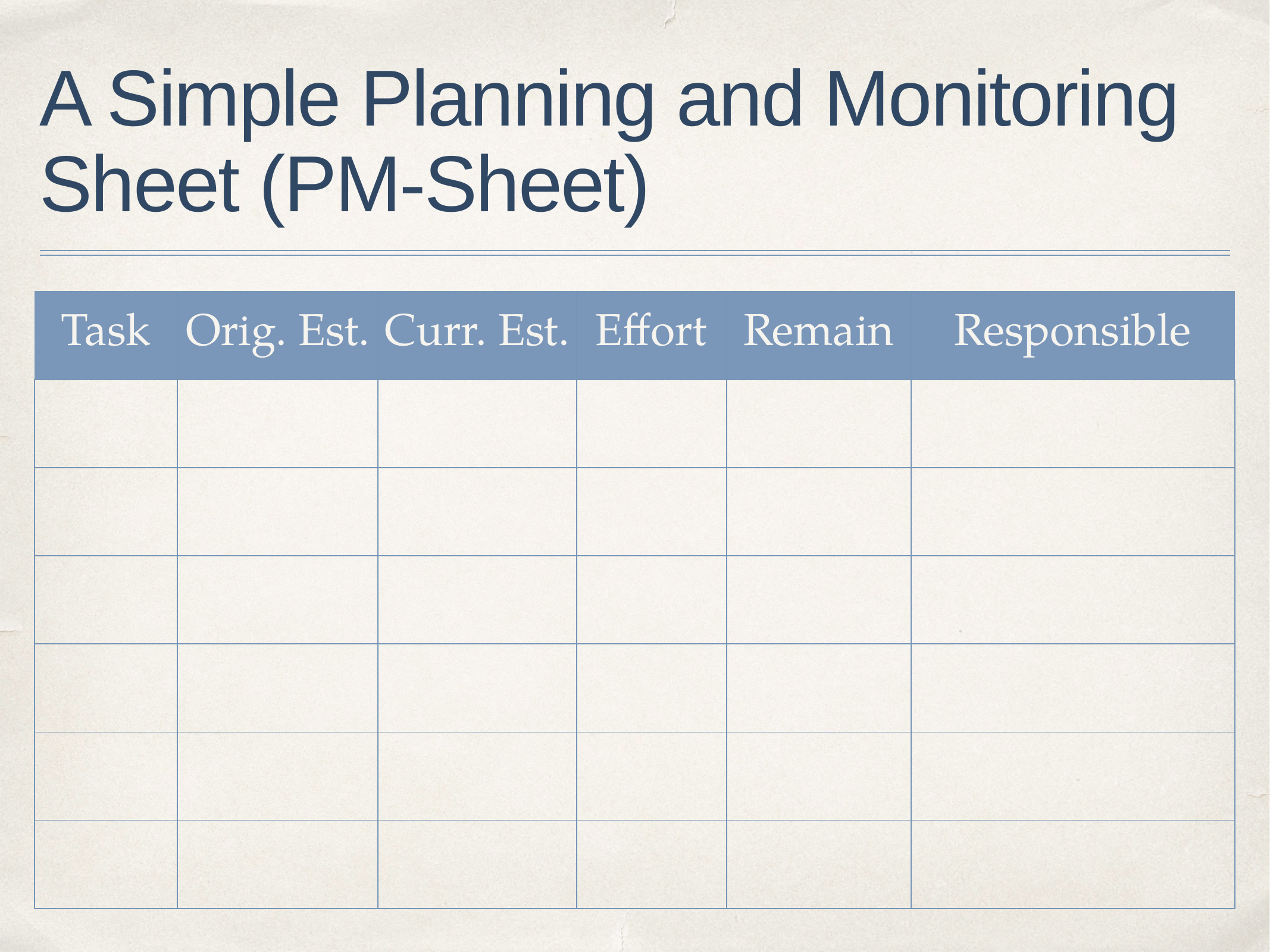

# A Simple Planning and Monitoring Sheet (PM-Sheet)
| Task | Orig. Est. | Curr. Est. | Effort | Remain | Responsible |
| --- | --- | --- | --- | --- | --- |
|  |  |  |  |  |  |
|  |  |  |  |  |  |
|  |  |  |  |  |  |
|  |  |  |  |  |  |
|  |  |  |  |  |  |
|  |  |  |  |  |  |